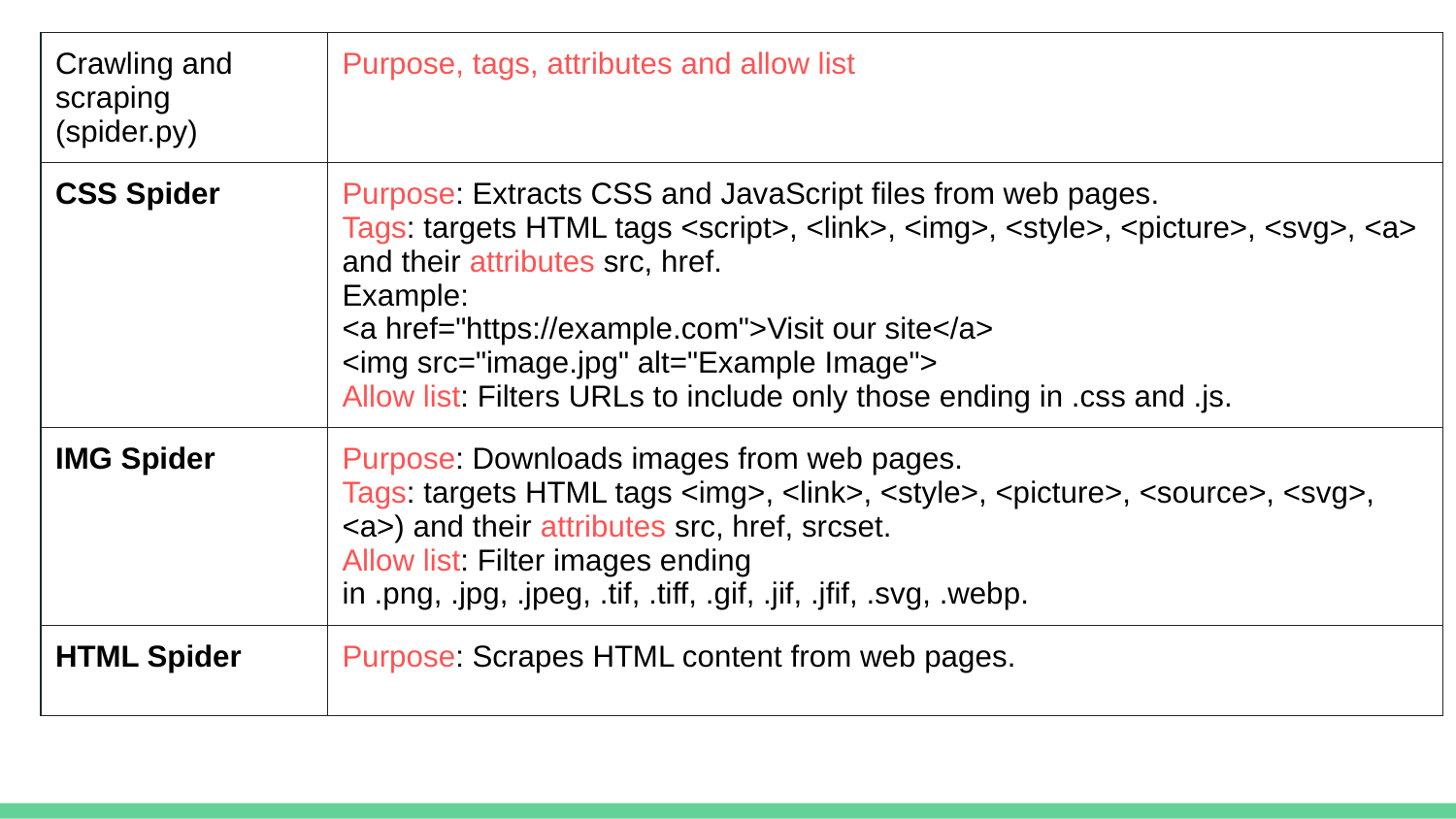

| Crawling and scraping (spider.py) | Purpose, tags, attributes and allow list |
| --- | --- |
| CSS Spider | Purpose: Extracts CSS and JavaScript files from web pages. Tags: targets HTML tags <script>, <link>, <img>, <style>, <picture>, <svg>, <a> and their attributes src, href. Example: <a href="https://example.com">Visit our site</a> <img src="image.jpg" alt="Example Image"> Allow list: Filters URLs to include only those ending in .css and .js. |
| IMG Spider | Purpose: Downloads images from web pages. Tags: targets HTML tags <img>, <link>, <style>, <picture>, <source>, <svg>, <a>) and their attributes src, href, srcset. Allow list: Filter images ending in .png, .jpg, .jpeg, .tif, .tiff, .gif, .jif, .jfif, .svg, .webp. |
| HTML Spider | Purpose: Scrapes HTML content from web pages. |